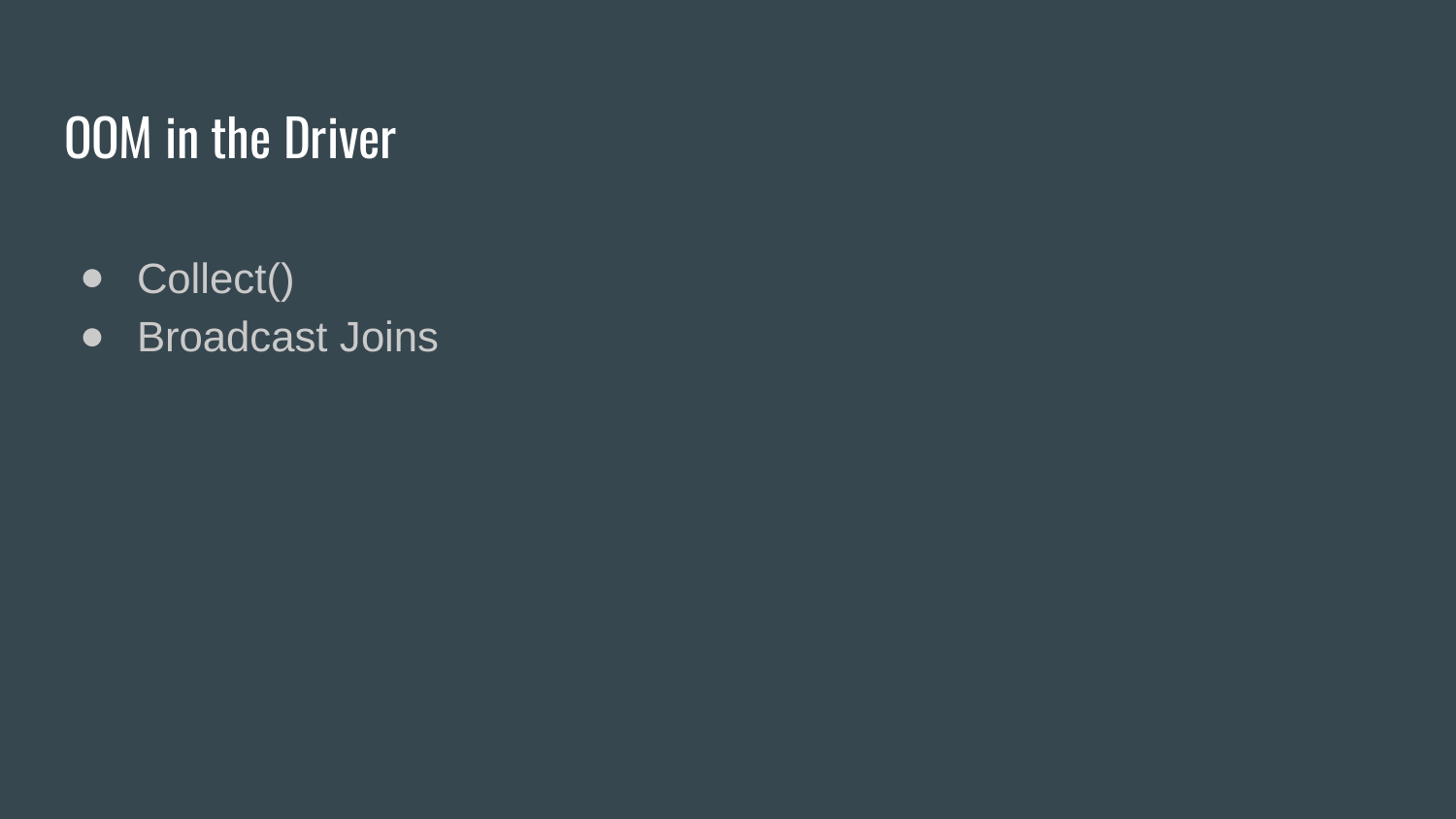

# OOM in the Driver
Collect()
Broadcast Joins